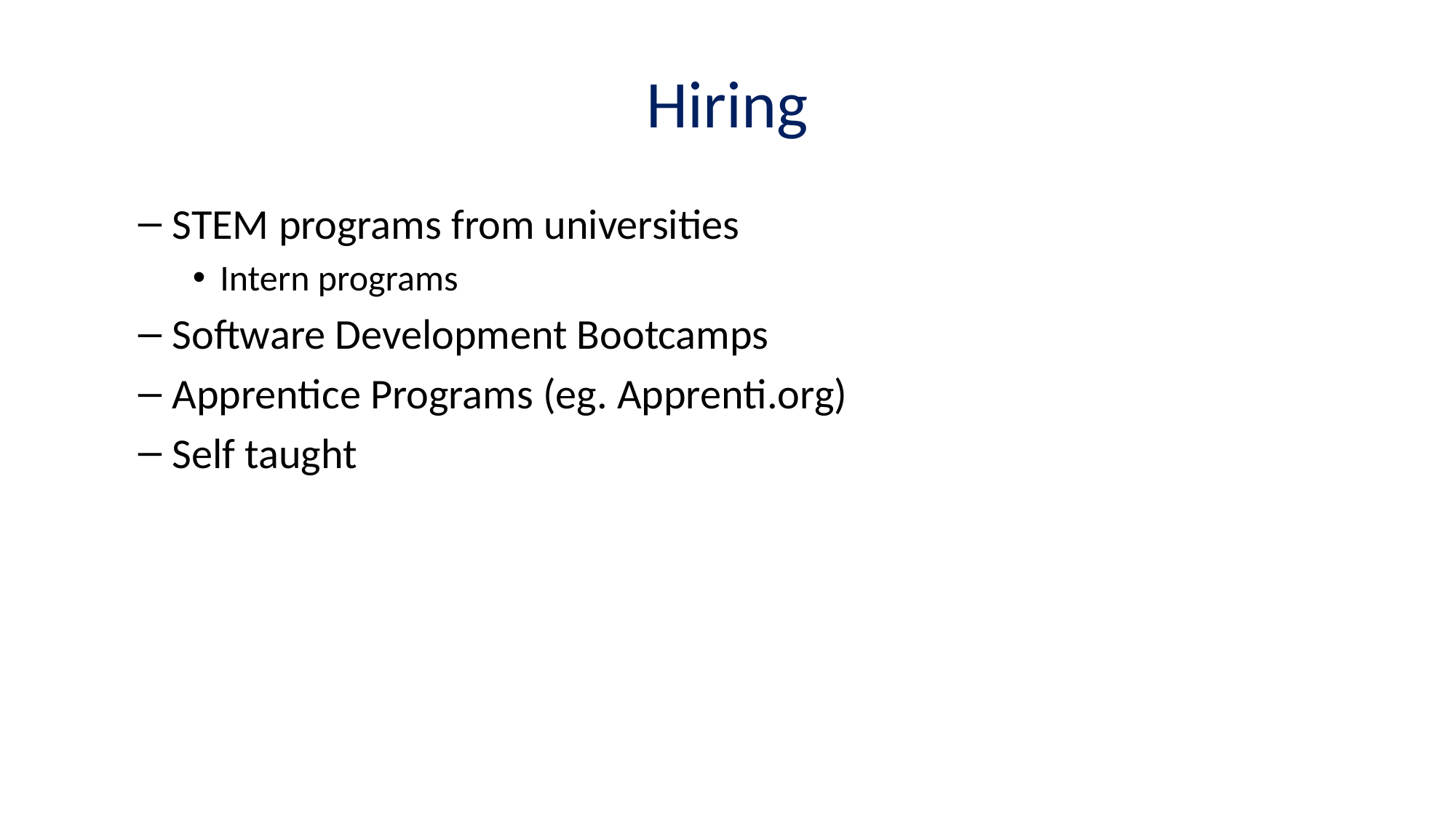

# Hiring
STEM programs from universities
Intern programs
Software Development Bootcamps
Apprentice Programs (eg. Apprenti.org)
Self taught